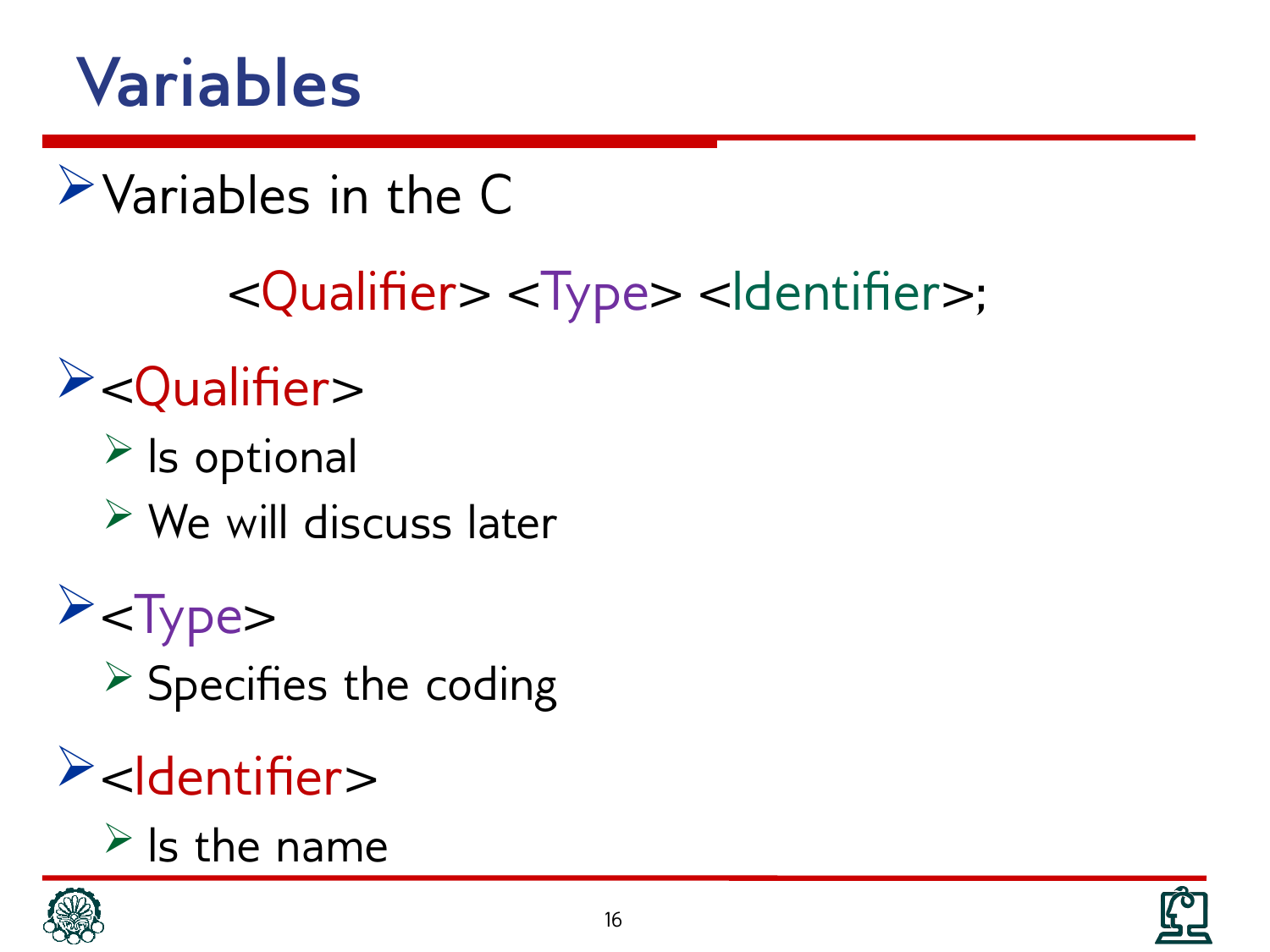

Variables
Variables in the C
 		<Qualifier> <Type> <Identifier>;
<Qualifier>
Is optional
We will discuss later
<Type>
Specifies the coding
<Identifier>
Is the name
16